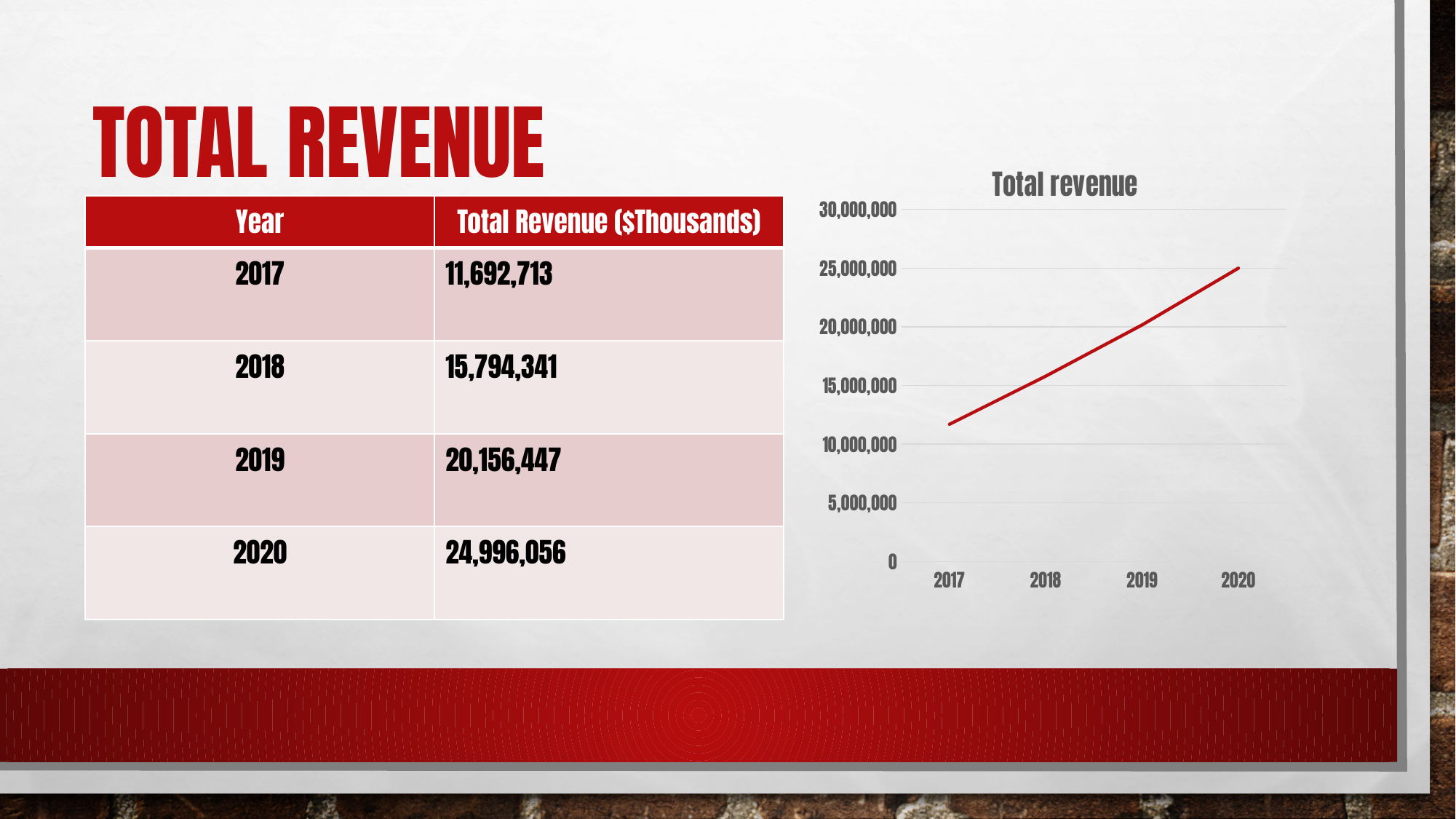

# Total Revenue

### Chart:

| Category | Total revenue |
|---|---|
| 2017 | 11692713.0 |
| 2018 | 15794341.0 |
| 2019 | 20156447.0 |
| 2020 | 24996056.0 |
| Year | Total Revenue ($Thousands) |
| --- | --- |
| 2017 | 11,692,713 |
| 2018 | 15,794,341 |
| 2019 | 20,156,447 |
| 2020 | 24,996,056 |